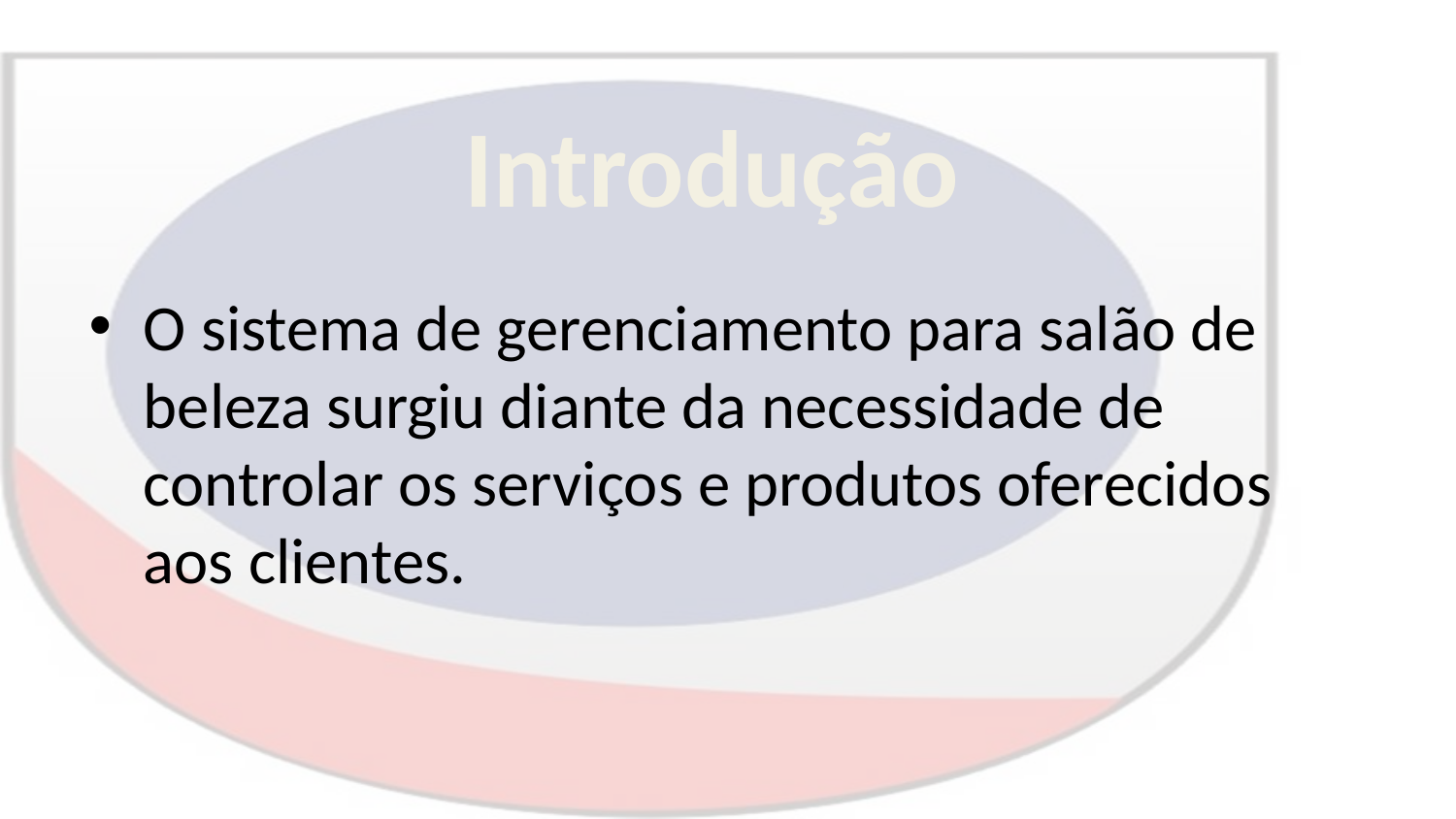

Introdução
O sistema de gerenciamento para salão de beleza surgiu diante da necessidade de controlar os serviços e produtos oferecidos aos clientes.